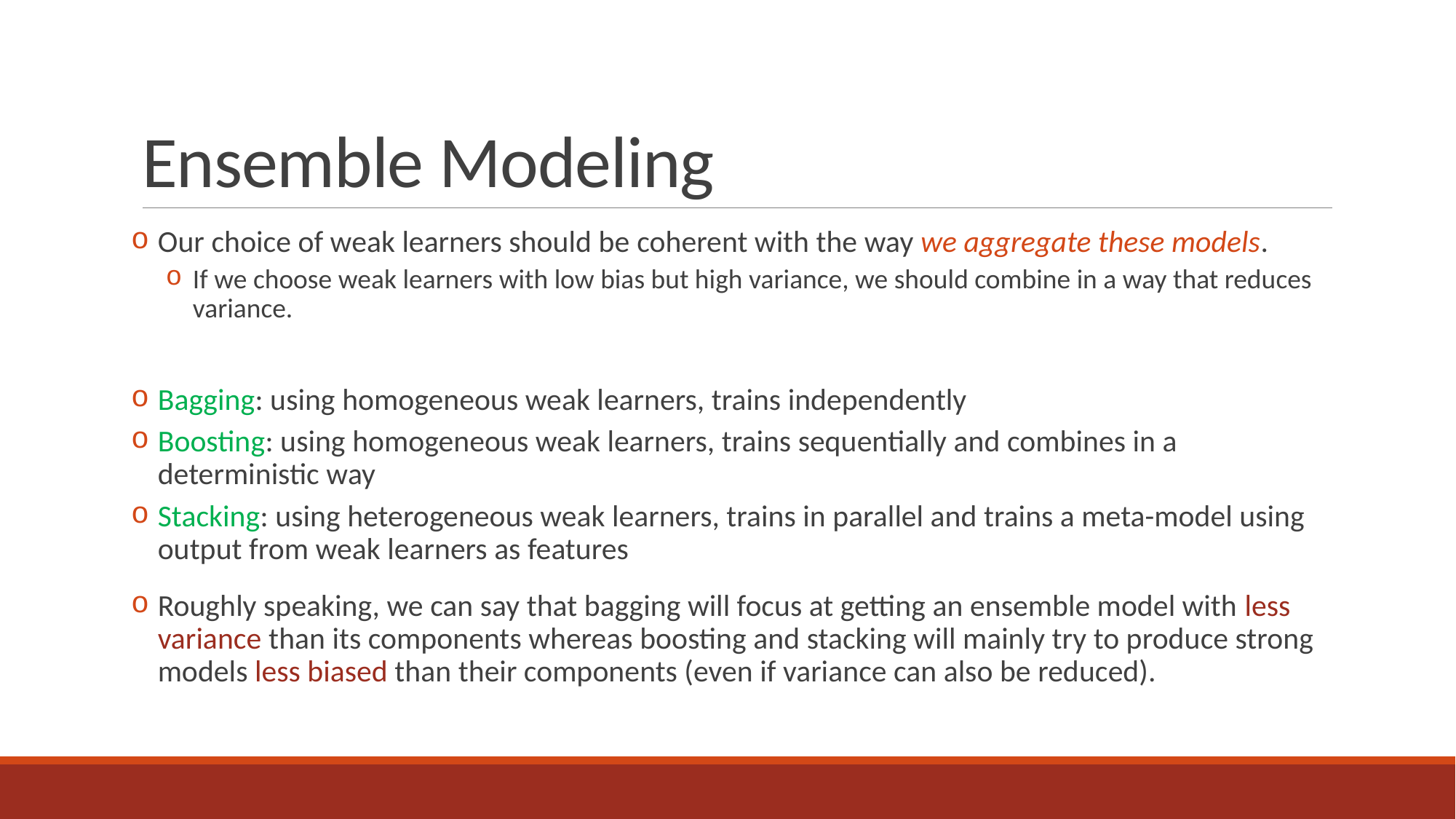

# Ensemble Modeling
Our choice of weak learners should be coherent with the way we aggregate these models.
If we choose weak learners with low bias but high variance, we should combine in a way that reduces variance.

Bagging: using homogeneous weak learners, trains independently
Boosting: using homogeneous weak learners, trains sequentially and combines in a deterministic way
Stacking: using heterogeneous weak learners, trains in parallel and trains a meta-model using output from weak learners as features
Roughly speaking, we can say that bagging will focus at getting an ensemble model with less variance than its components whereas boosting and stacking will mainly try to produce strong models less biased than their components (even if variance can also be reduced).